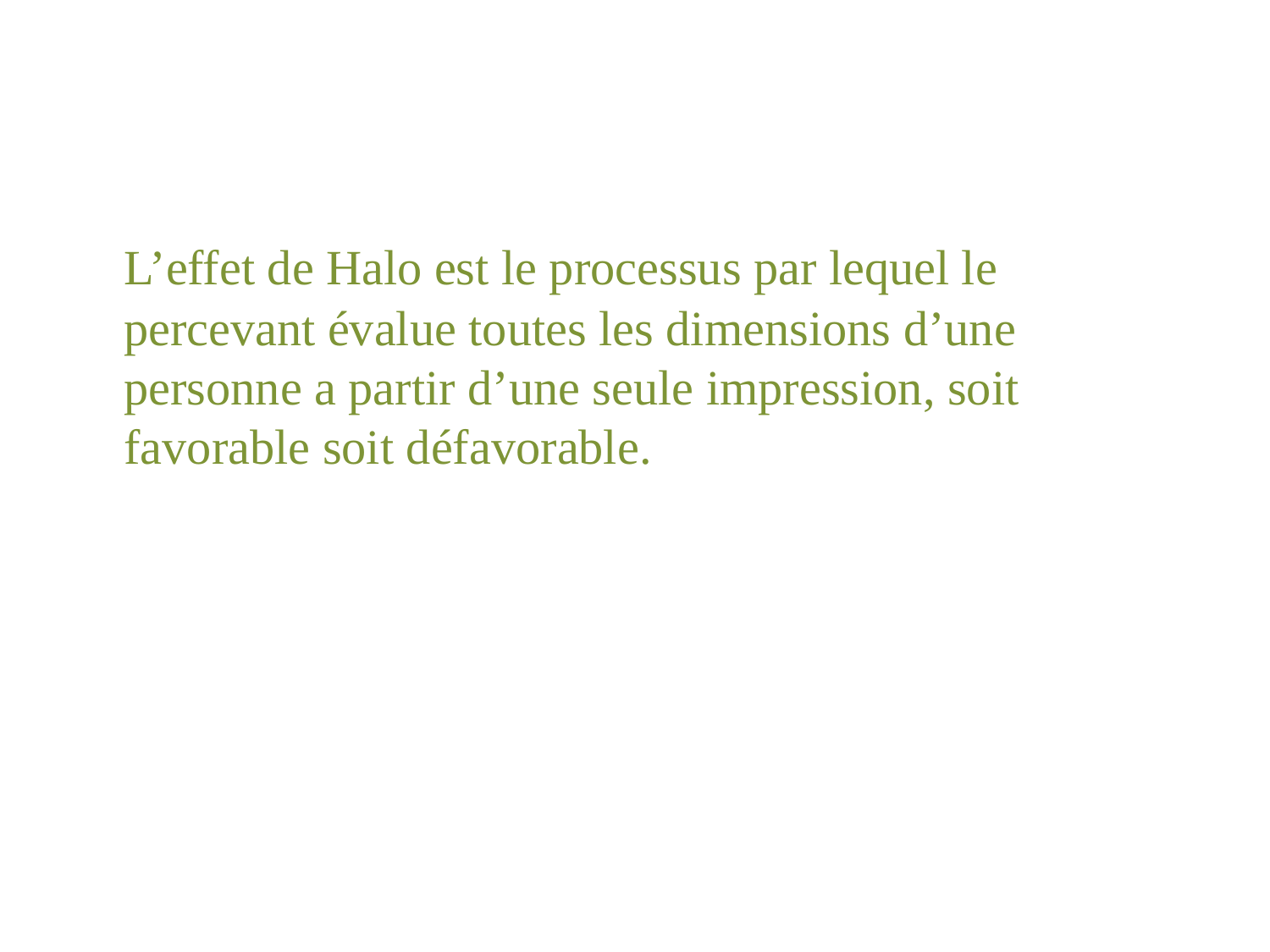

L’effet de Halo est le processus par lequel le percevant évalue toutes les dimensions d’une personne a partir d’une seule impression, soit favorable soit défavorable.